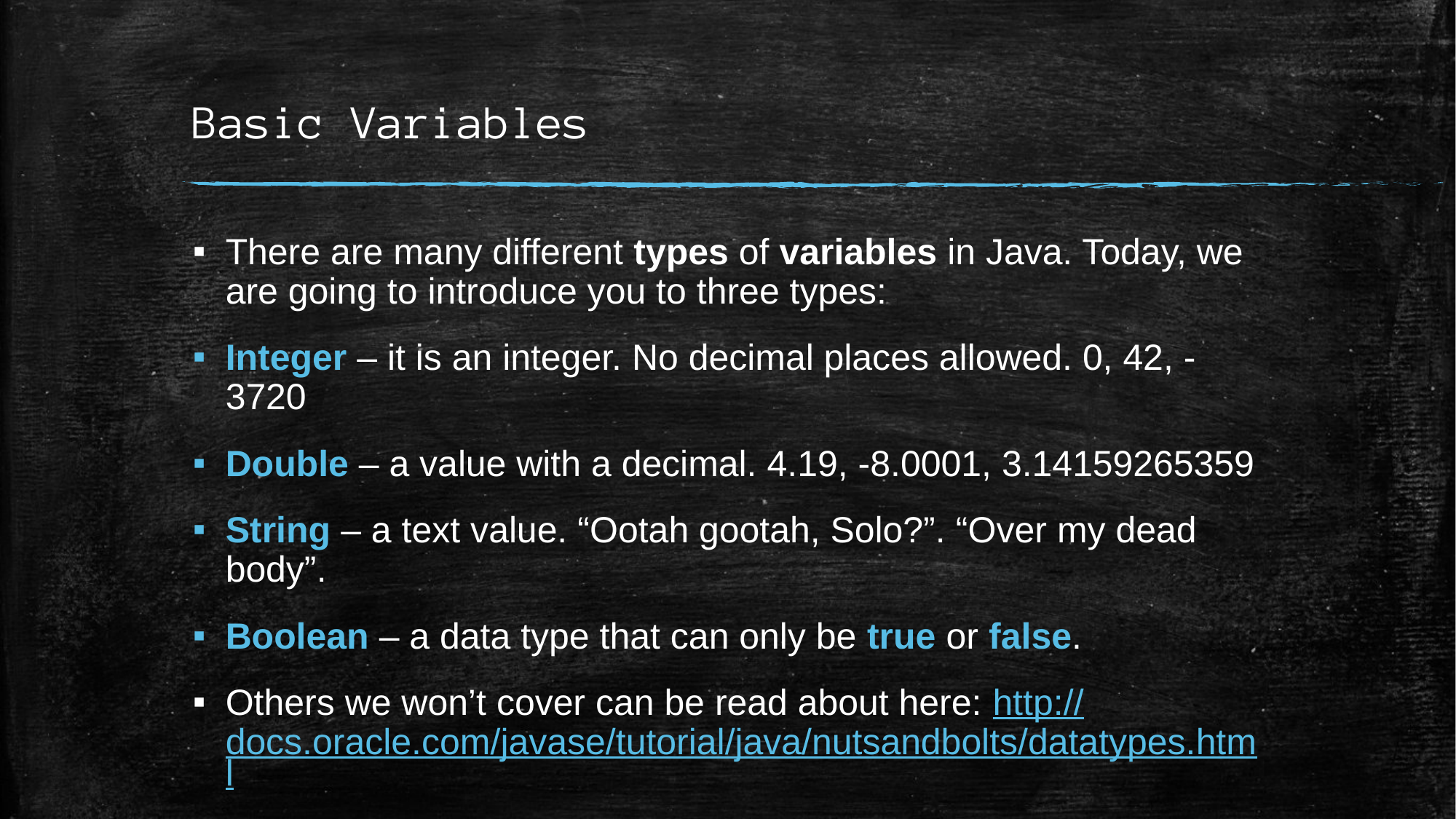

# Basic Variables
There are many different types of variables in Java. Today, we are going to introduce you to three types:
Integer – it is an integer. No decimal places allowed. 0, 42, -3720
Double – a value with a decimal. 4.19, -8.0001, 3.14159265359
String – a text value. “Ootah gootah, Solo?”. “Over my dead body”.
Boolean – a data type that can only be true or false.
Others we won’t cover can be read about here: http://docs.oracle.com/javase/tutorial/java/nutsandbolts/datatypes.html